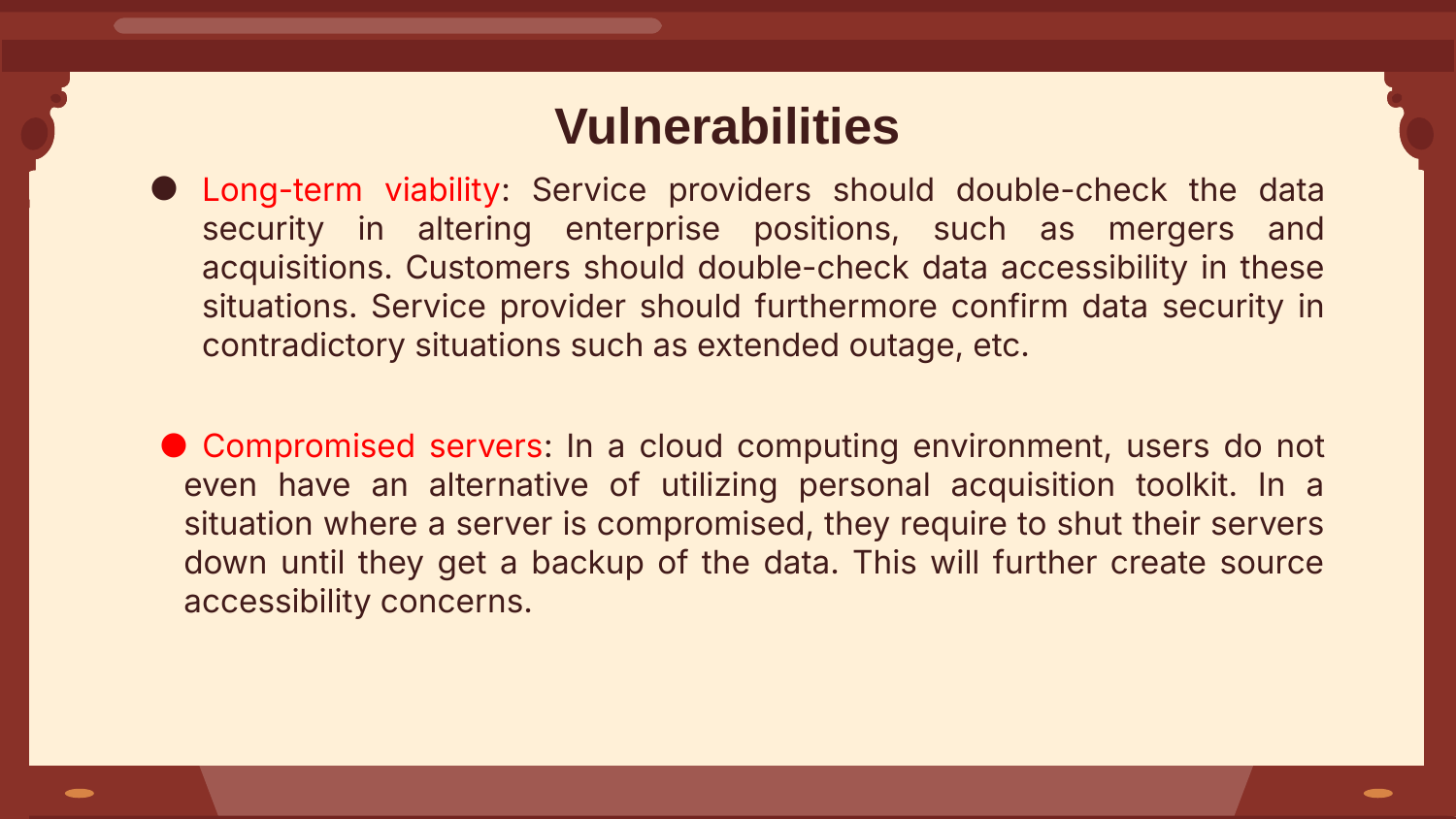

# Vulnerabilities
Long-term viability: Service providers should double-check the data security in altering enterprise positions, such as mergers and acquisitions. Customers should double-check data accessibility in these situations. Service provider should furthermore confirm data security in contradictory situations such as extended outage, etc.

● Compromised servers: In a cloud computing environment, users do not even have an alternative of utilizing personal acquisition toolkit. In a situation where a server is compromised, they require to shut their servers down until they get a backup of the data. This will further create source accessibility concerns.